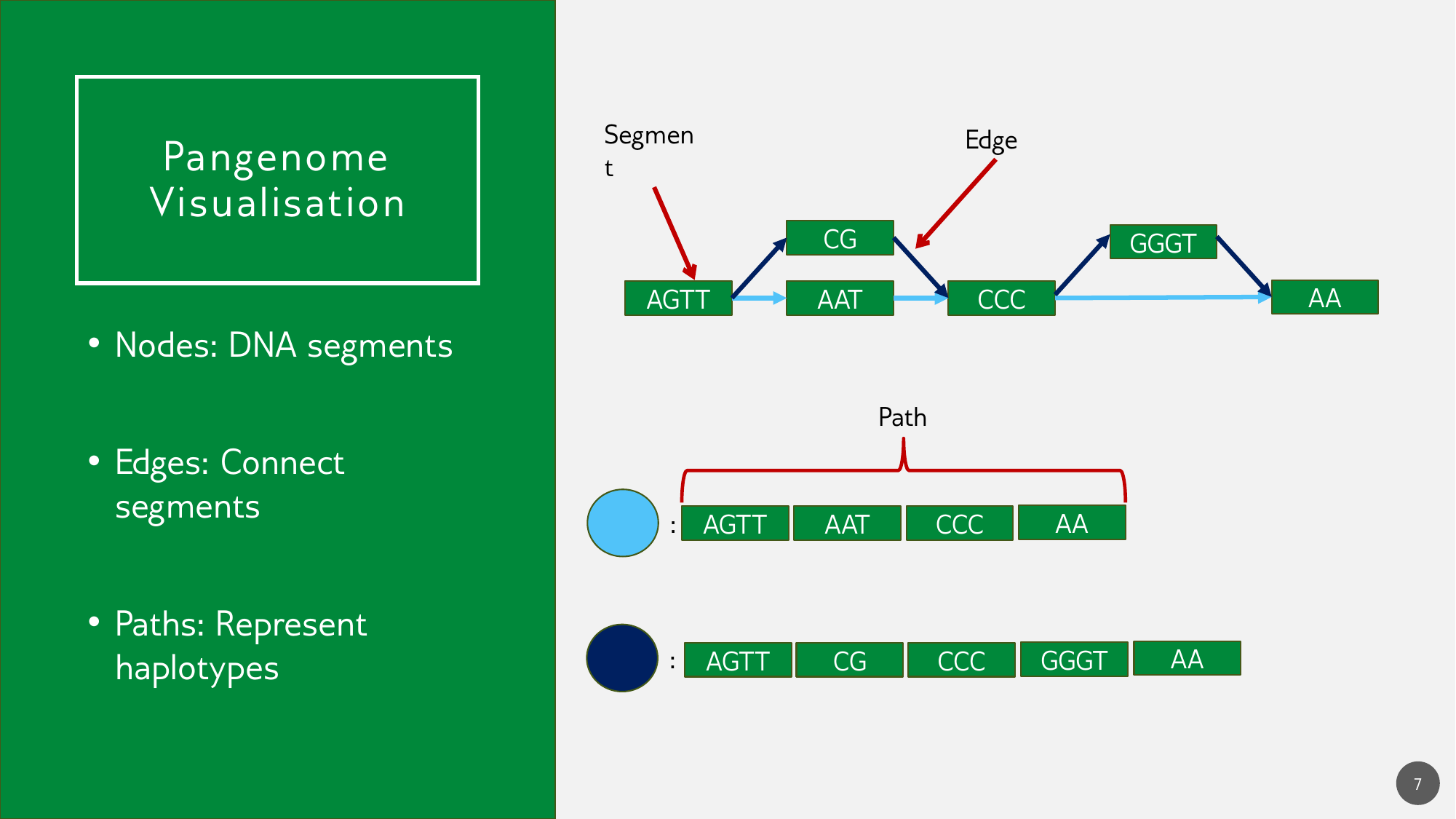

# Pangenome Visualisation
Segment
Edge
CG
GGGT

AA
CCC
AGTT
AAT
Nodes: DNA segments

Edges: Connect segments

Paths: Represent haplotypes
Path

:
AA
CCC
AGTT
AAT

:
AA
GGGT
CCC
CG
AGTT
7